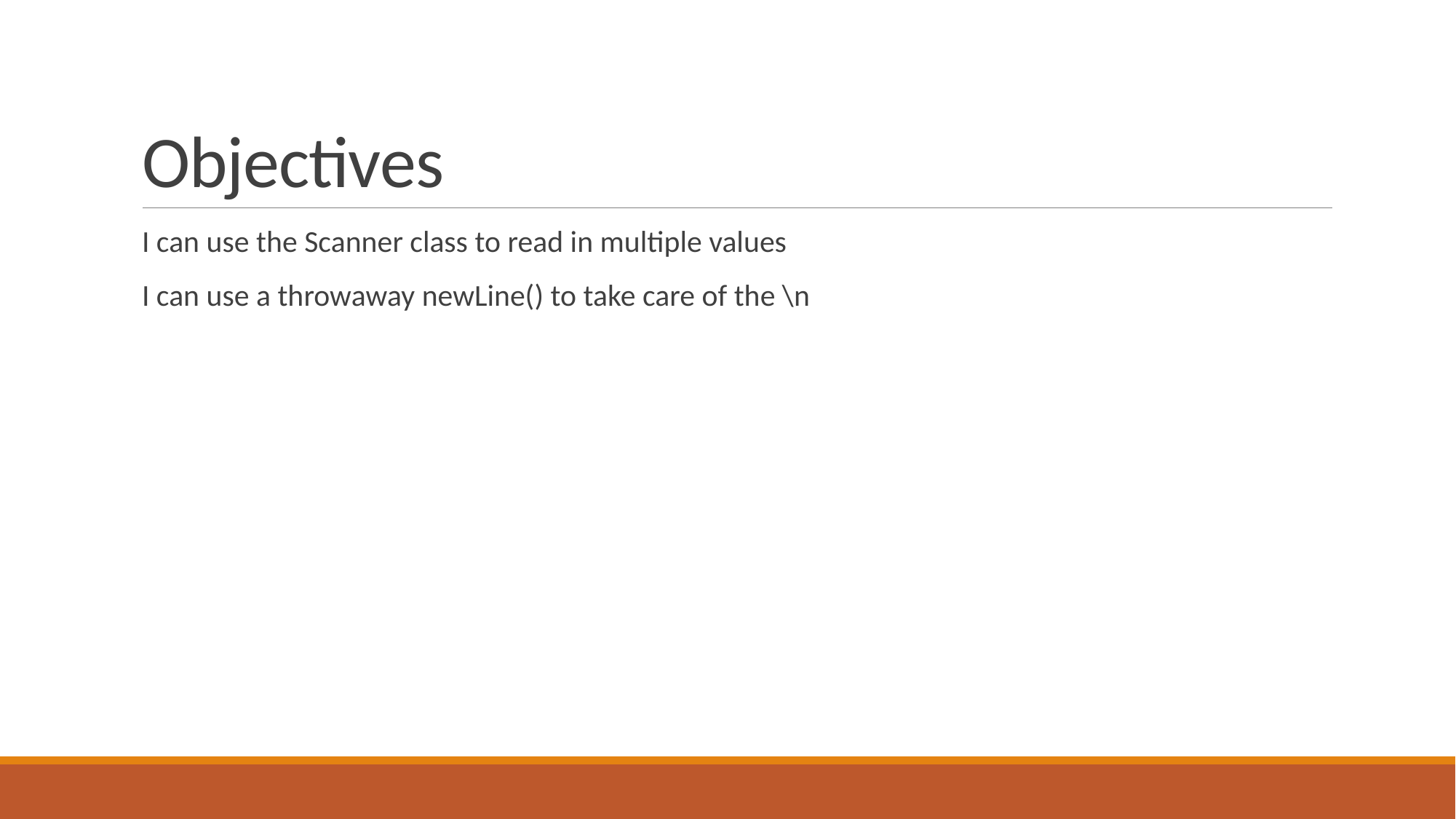

# Objectives
I can use the Scanner class to read in multiple values
I can use a throwaway newLine() to take care of the \n